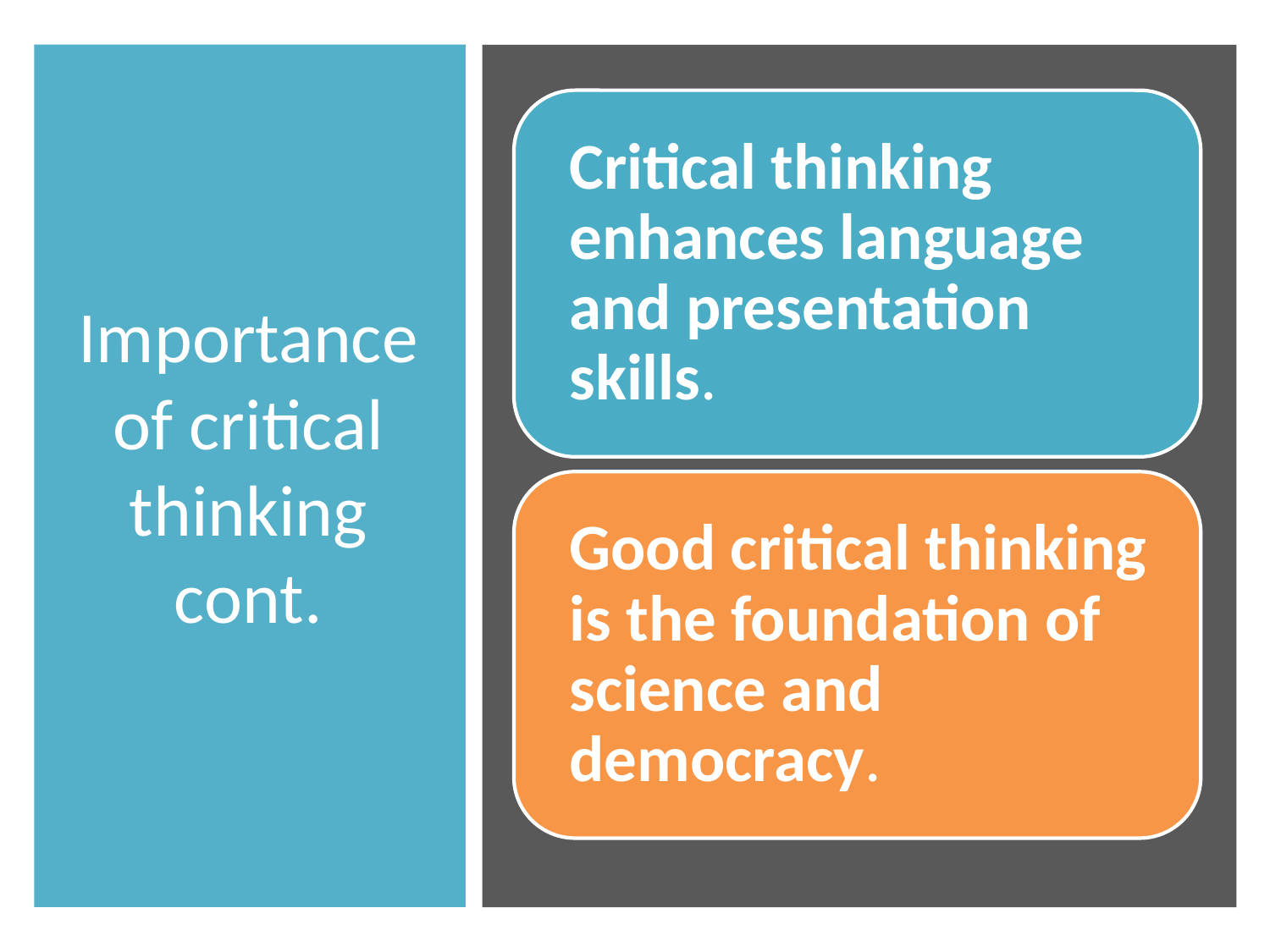

# Importance of critical thinking cont.
Critical thinking enhances language and presentation skills.
Good critical thinking is the foundation of science and democracy.